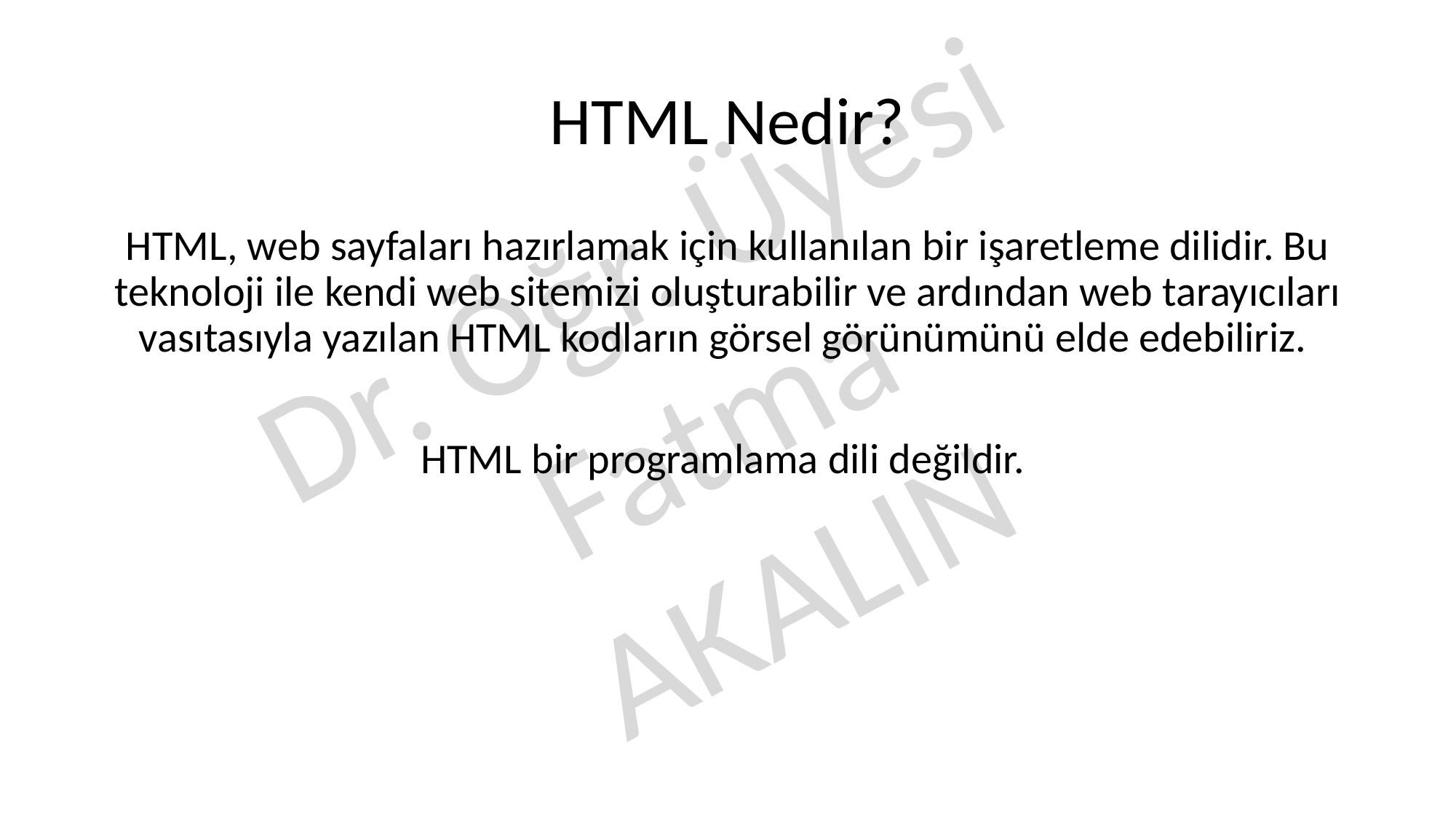

# HTML Nedir?
HTML, web sayfaları hazırlamak için kullanılan bir işaretleme dilidir. Bu teknoloji ile kendi web sitemizi oluşturabilir ve ardından web tarayıcıları vasıtasıyla yazılan HTML kodların görsel görünümünü elde edebiliriz.

HTML bir programlama dili değildir.